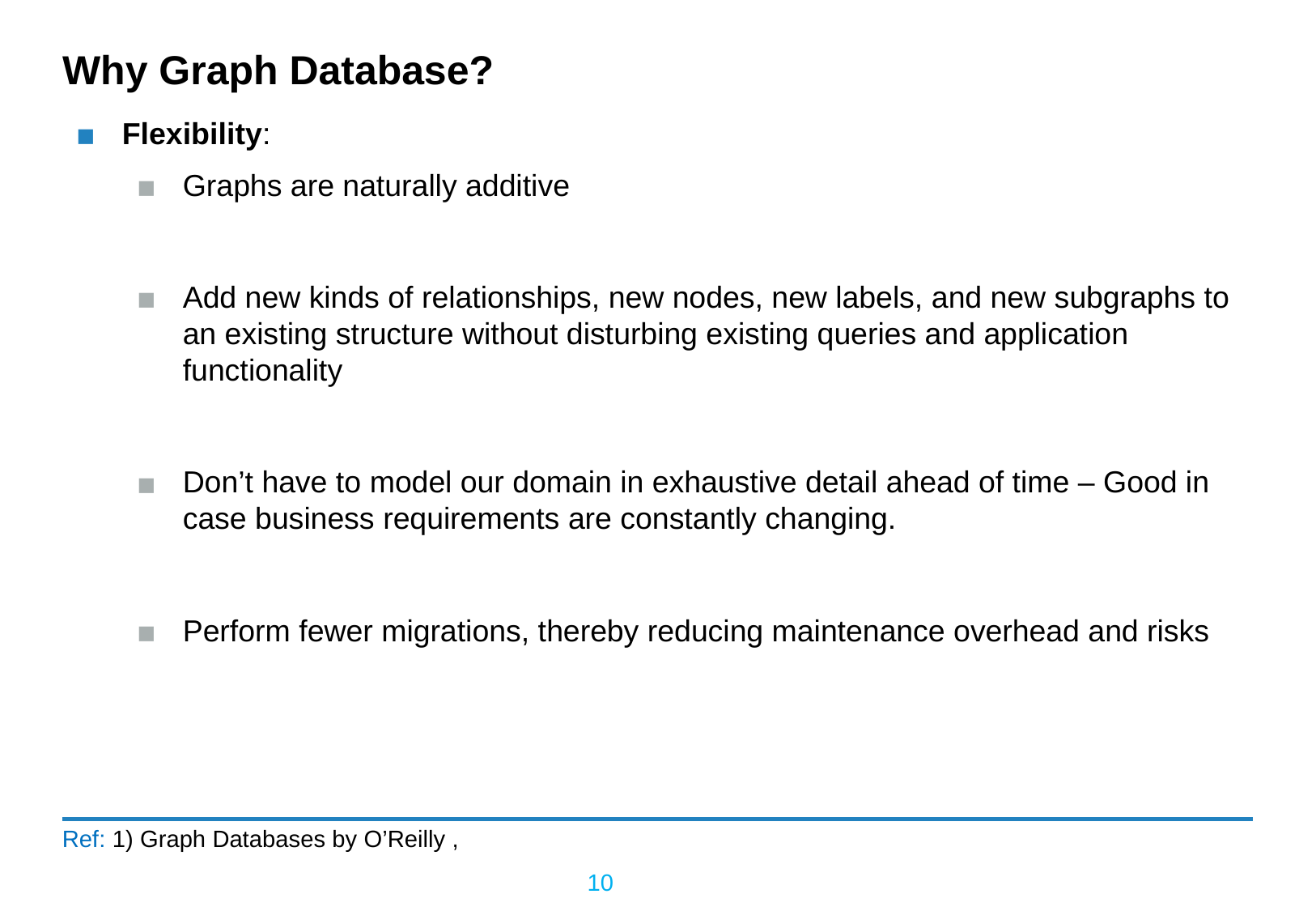

# Why Graph Database?
Flexibility:
Graphs are naturally additive

Add new kinds of relationships, new nodes, new labels, and new subgraphs to an existing structure without disturbing existing queries and application functionality

Don’t have to model our domain in exhaustive detail ahead of time – Good in case business requirements are constantly changing.

Perform fewer migrations, thereby reducing maintenance overhead and risks
Ref: 1) Graph Databases by O’Reilly ,
10